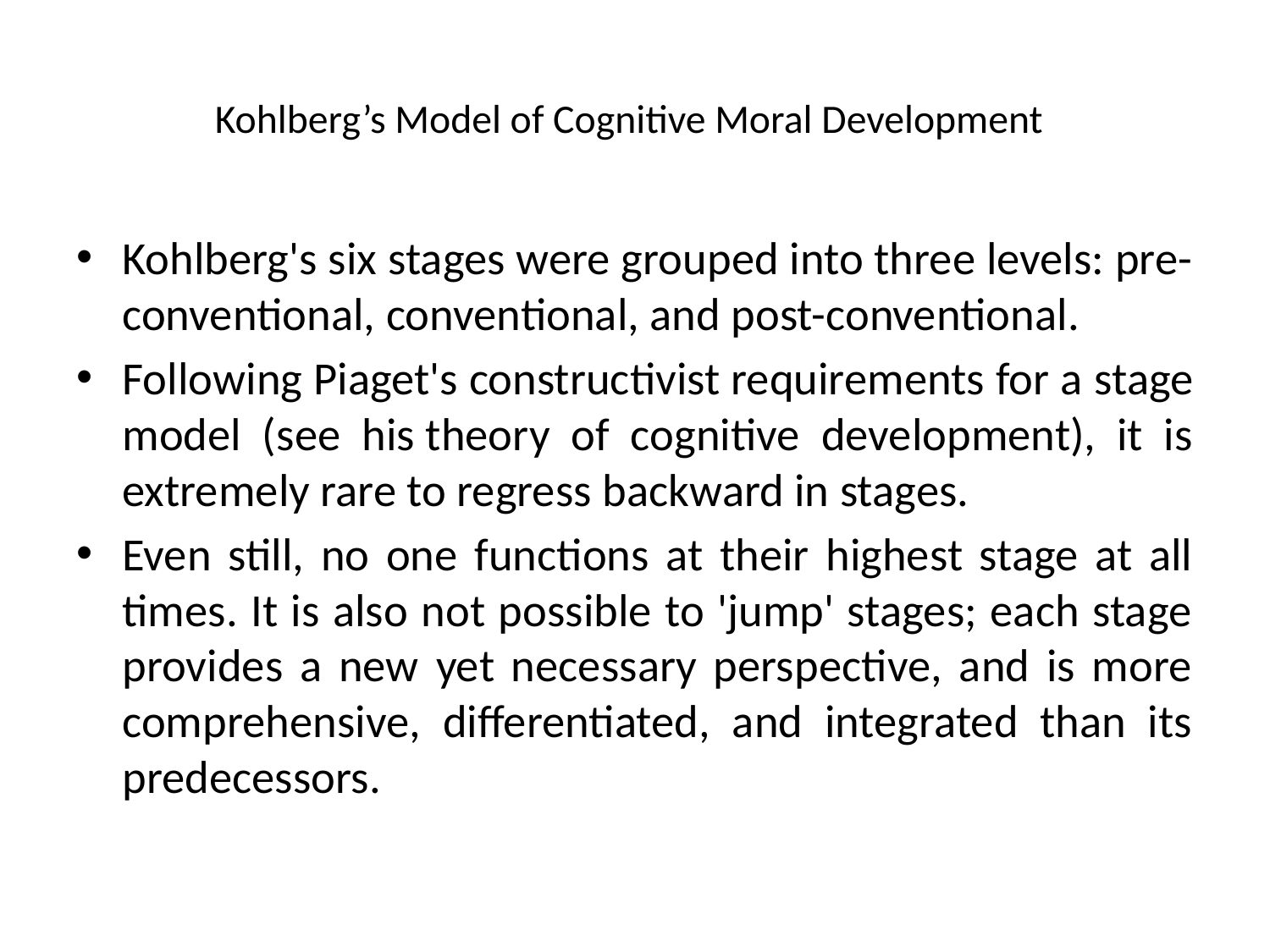

# Kohlberg’s Model of Cognitive Moral Development
Kohlberg's six stages were grouped into three levels: pre-conventional, conventional, and post-conventional.
Following Piaget's constructivist requirements for a stage model (see his theory of cognitive development), it is extremely rare to regress backward in stages.
Even still, no one functions at their highest stage at all times. It is also not possible to 'jump' stages; each stage provides a new yet necessary perspective, and is more comprehensive, differentiated, and integrated than its predecessors.